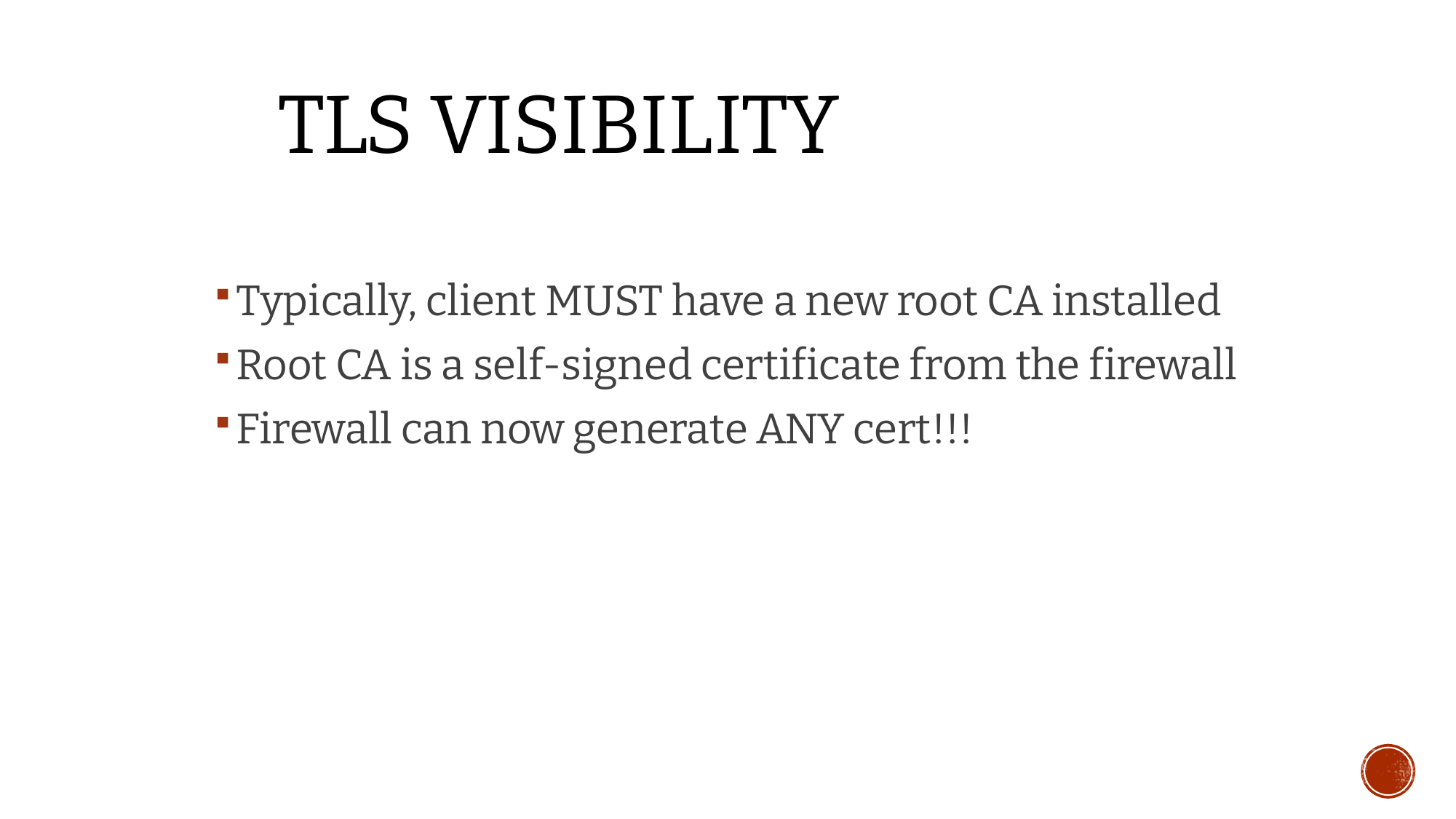

# TLS Visibility
Typically, client MUST have a new root CA installed
Root CA is a self-signed certificate from the firewall
Firewall can now generate ANY cert!!!